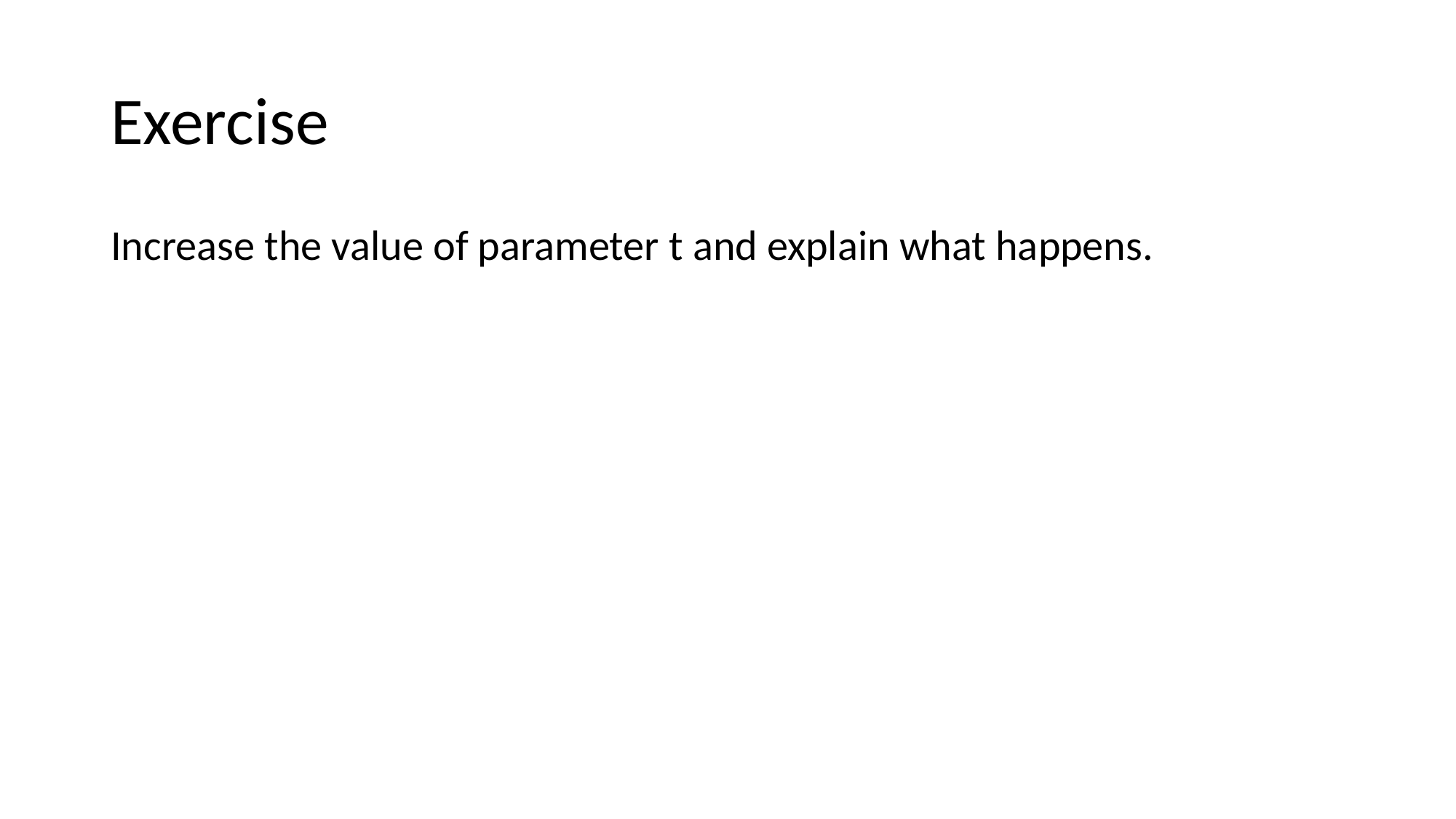

Exercise
Increase the value of parameter t and explain what happens.